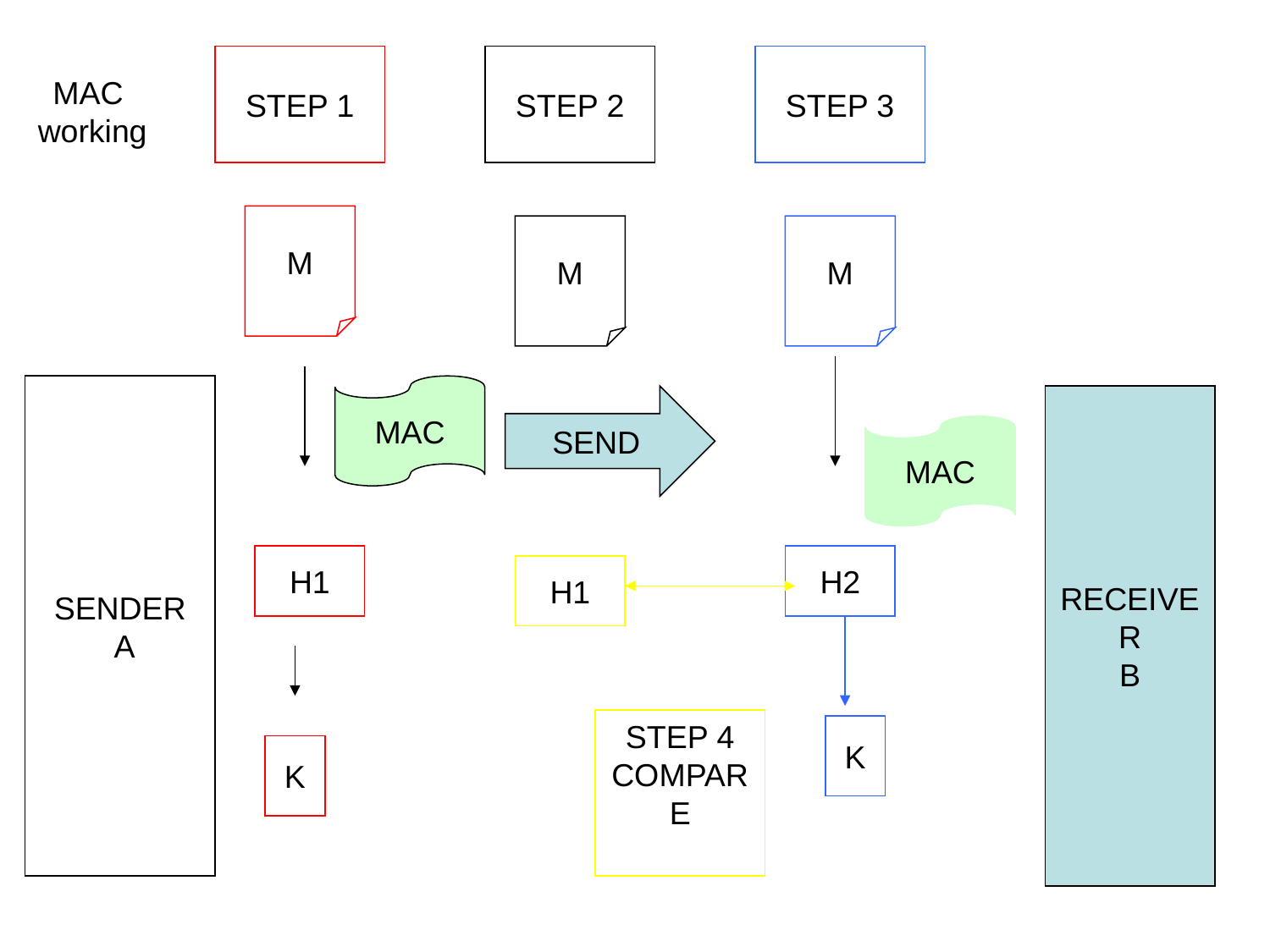

MAC
working
STEP 1
STEP 2
STEP 3
M
M
M
SENDER
 A
MAC
SEND
RECEIVER
B
MAC
H1
H2
H1
STEP 4
COMPARE

K
K